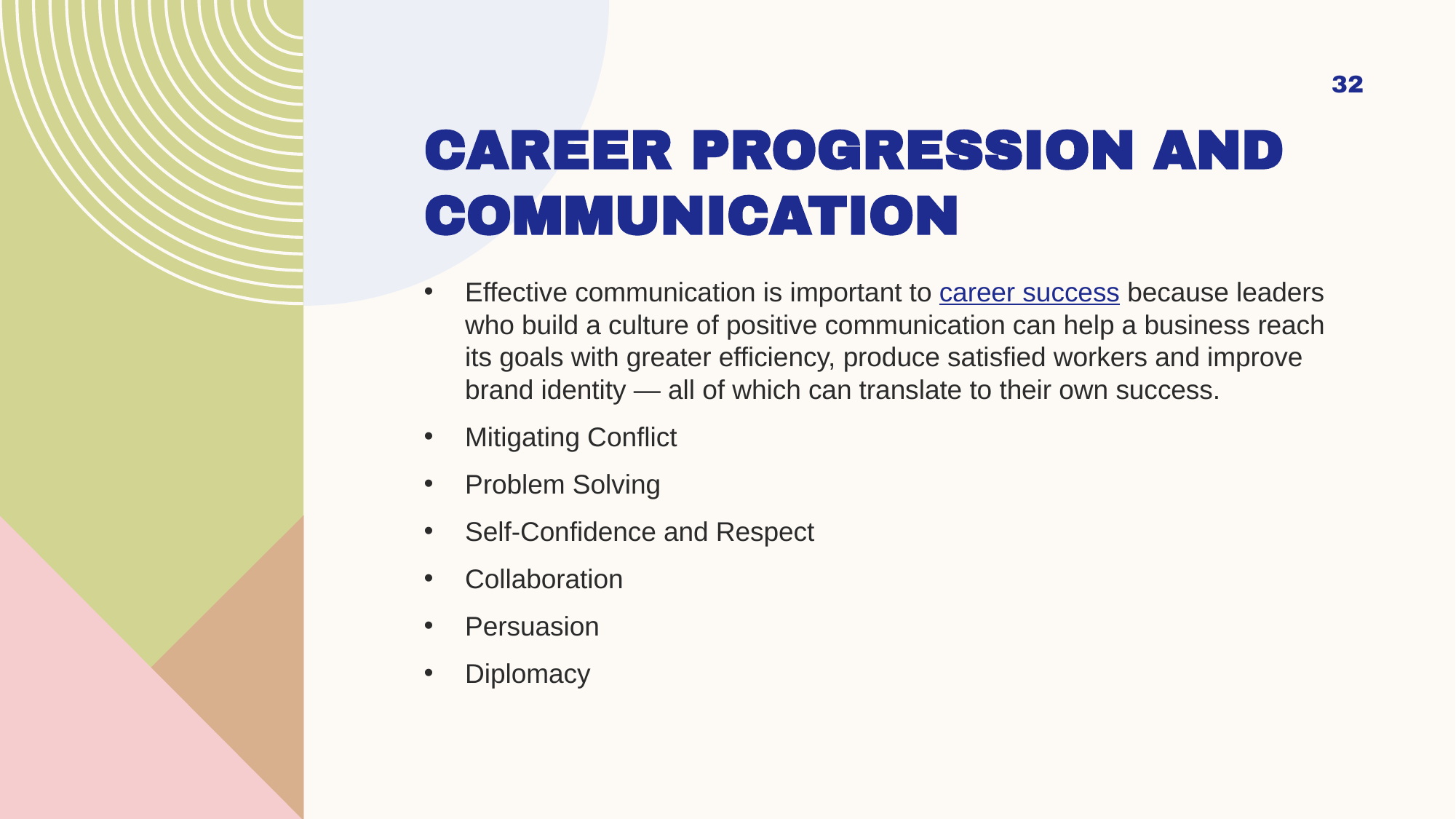

32
# Career Progression and Communication
Effective communication is important to career success because leaders who build a culture of positive communication can help a business reach its goals with greater efficiency, produce satisfied workers and improve brand identity — all of which can translate to their own success.
Mitigating Conflict
Problem Solving
Self-Confidence and Respect
Collaboration
Persuasion
Diplomacy